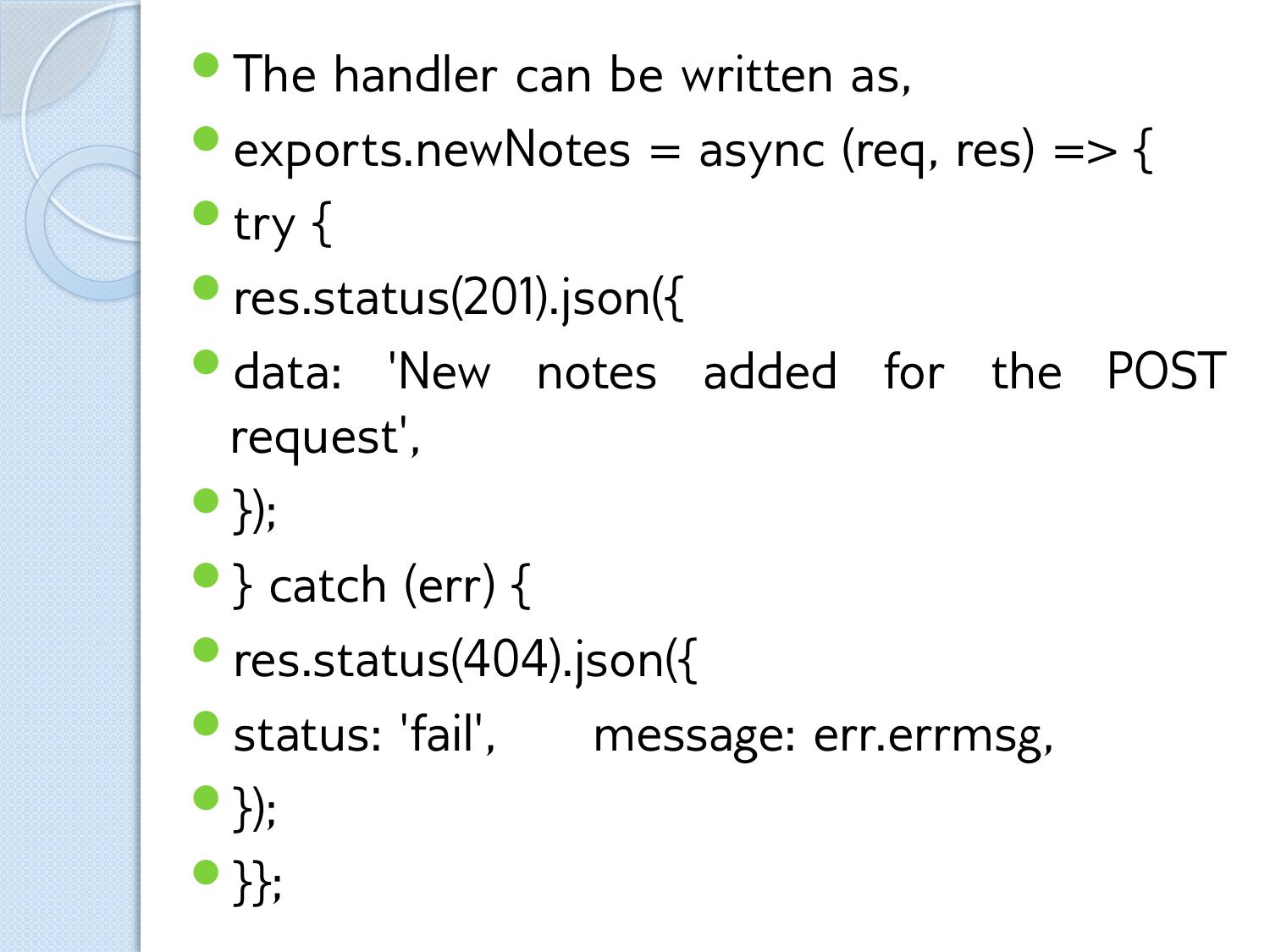

The handler can be written as,
exports.newNotes = async (req, res) => {
try {
res.status(201).json({
data: 'New notes added for the POST request',
});
} catch (err) {
res.status(404).json({
status: 'fail',      message: err.errmsg,
});
}};